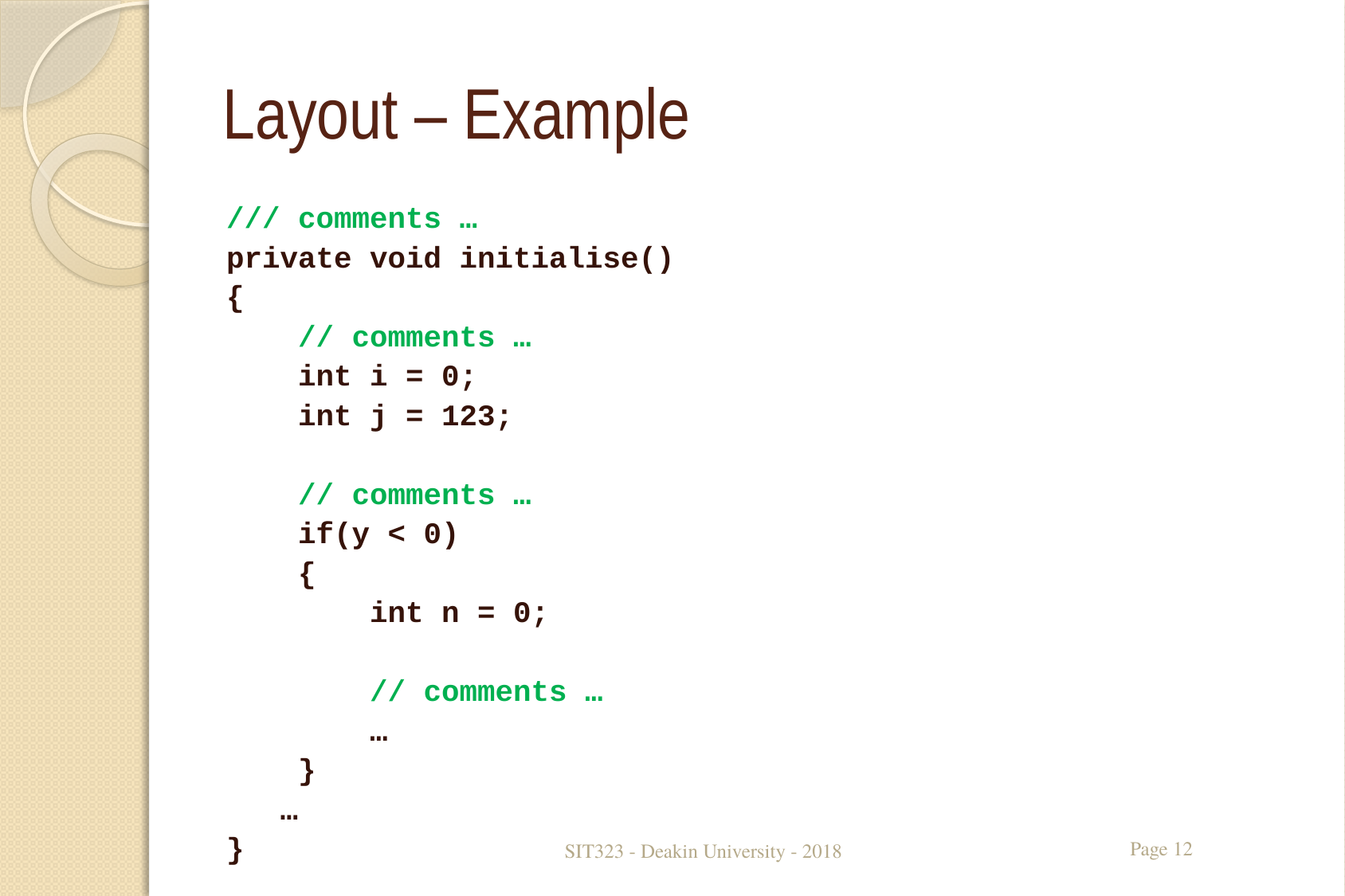

# Layout – Example
/// comments …
private void initialise()
{
    // comments …
    int i = 0;
    int j = 123;

    // comments …
    if(y < 0)
    {
        int n = 0;

        // comments …
        …
    }
   …
}
SIT323 - Deakin University - 2018
Page 12